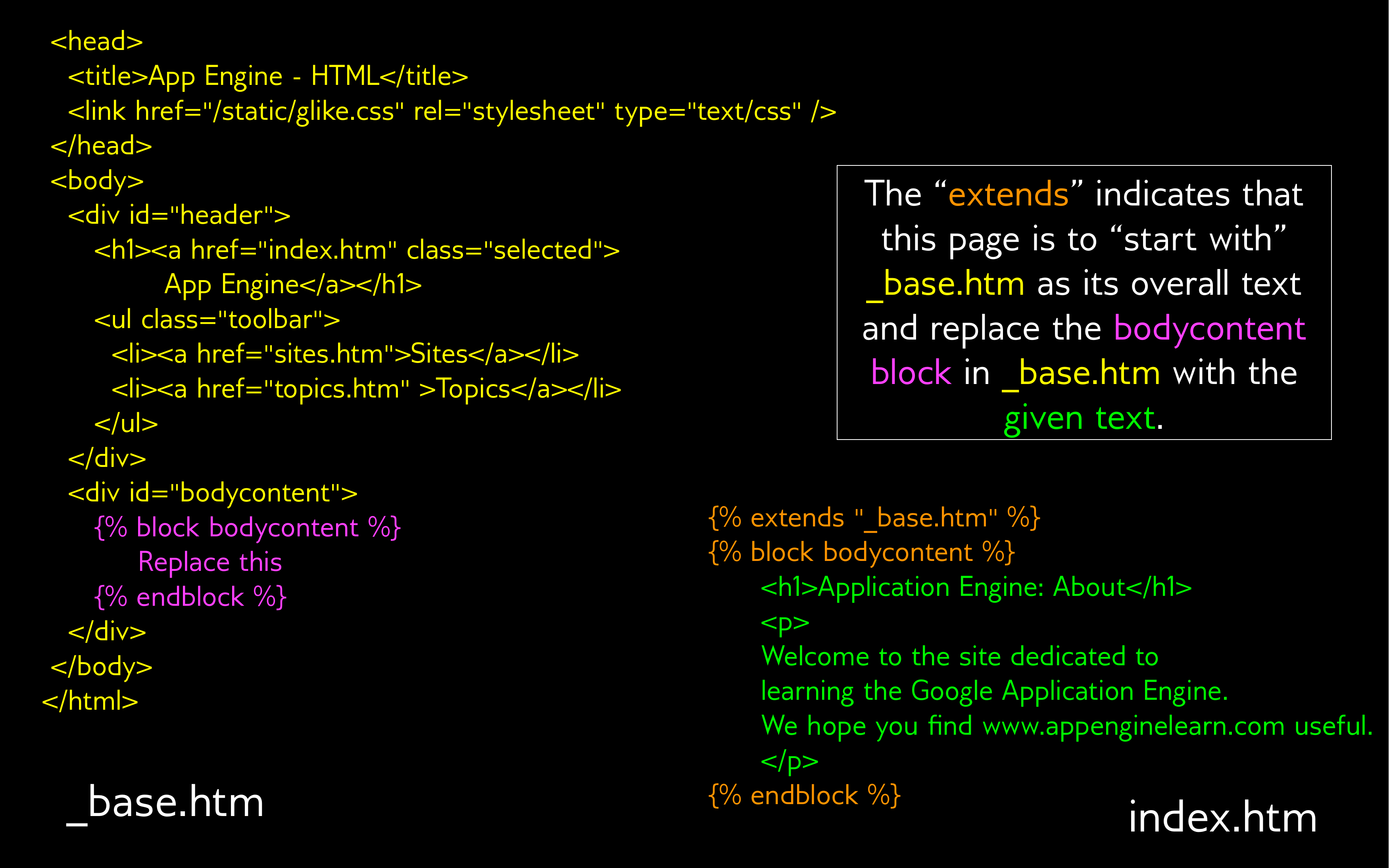

<head>
   <title>App Engine - HTML</title>
   <link href="/static/glike.css" rel="stylesheet" type="text/css" />
 </head>
 <body>
   <div id="header">
      <h1><a href="index.htm" class="selected">
              App Engine</a></h1>
      <ul class="toolbar">
        <li><a href="sites.htm">Sites</a></li>
        <li><a href="topics.htm" >Topics</a></li>
      </ul>
   </div>
   <div id="bodycontent">
      {% block bodycontent %}
           Replace this
      {% endblock %}
   </div>
 </body>
</html>
The “extends” indicates that this page is to “start with” _base.htm as its overall text and replace the bodycontent block in _base.htm with the given text.
{% extends "_base.htm" %}
{% block bodycontent %}
      <h1>Application Engine: About</h1>
      <p>
      Welcome to the site dedicated to
      learning the Google Application Engine.
      We hope you find www.appenginelearn.com useful.
      </p>
{% endblock %}
_base.htm
index.htm